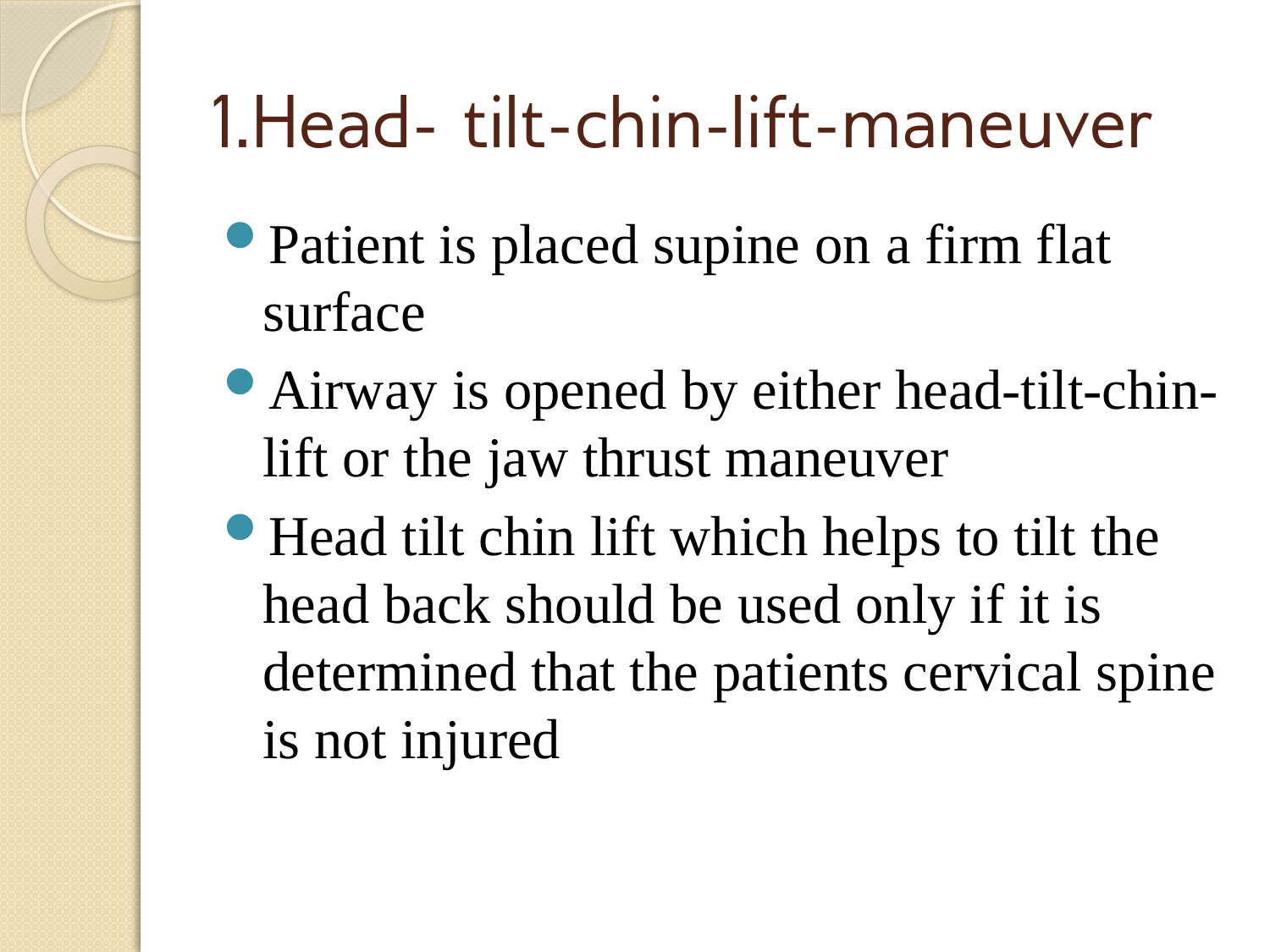

# 1.Head- tilt-chin-lift-maneuver
Patient is placed supine on a firm flat surface
Airway is opened by either head-tilt-chin-lift or the jaw thrust maneuver
Head tilt chin lift which helps to tilt the head back should be used only if it is determined that the patients cervical spine is not injured